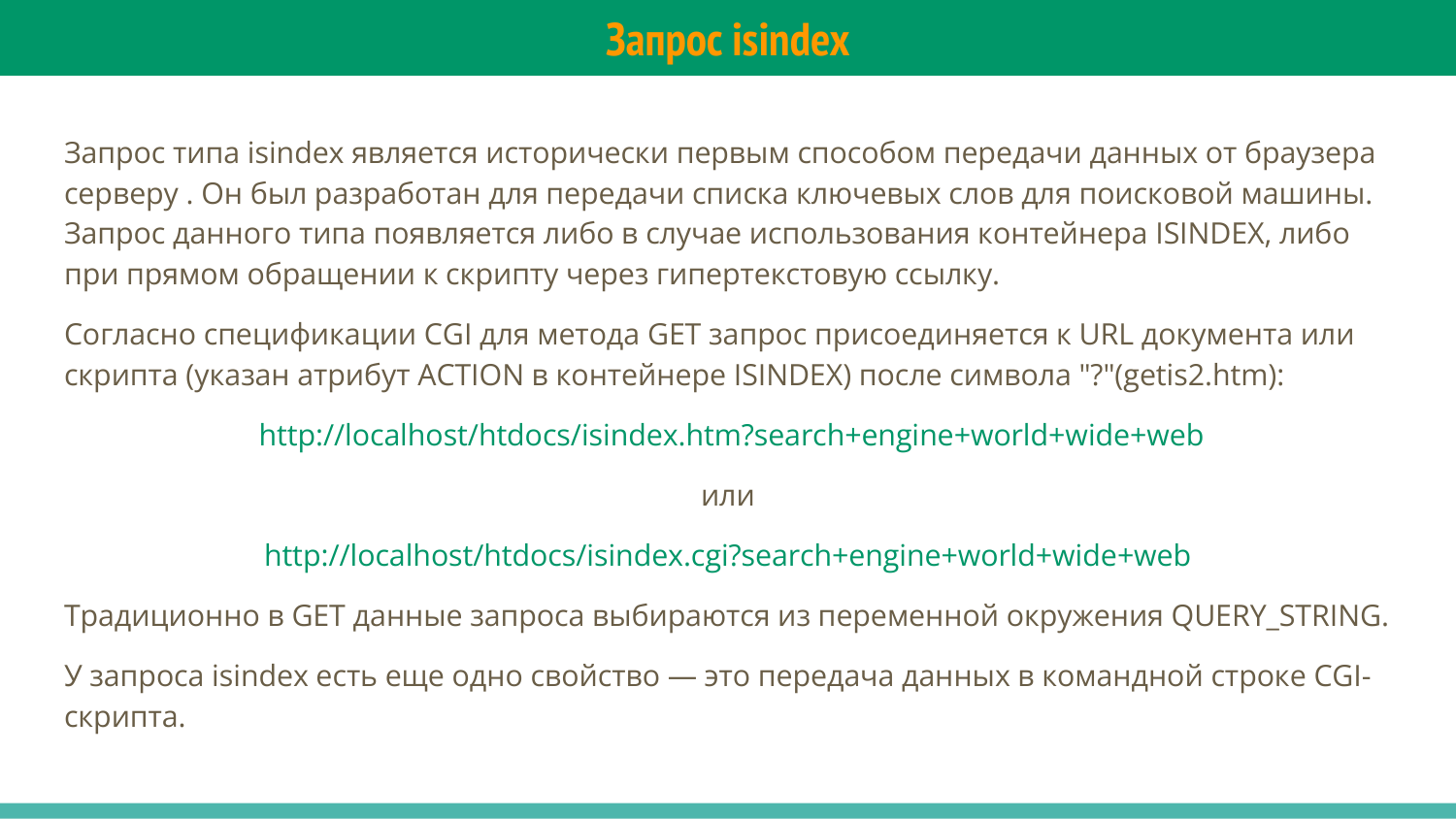

Запрос isindex
Запрос типа isindex является исторически первым способом передачи данных от браузера серверу . Он был разработан для передачи списка ключевых слов для поисковой машины. Запрос данного типа появляется либо в случае использования контейнера ISINDEX, либо при прямом обращении к скрипту через гипертекстовую ссылку.
Согласно спецификации CGI для метода GET запрос присоединяется к URL документа или скрипта (указан атрибут ACTION в контейнере ISINDEX) после символа "?"(getis2.htm):
 http://localhost/htdocs/isindex.htm?search+engine+world+wide+web
или
http://localhost/htdocs/isindex.cgi?search+engine+world+wide+web
Традиционно в GET данные запроса выбираются из переменной окружения QUERY_STRING.
У запроса isindex есть еще одно свойство — это передача данных в командной строке CGI-скрипта.